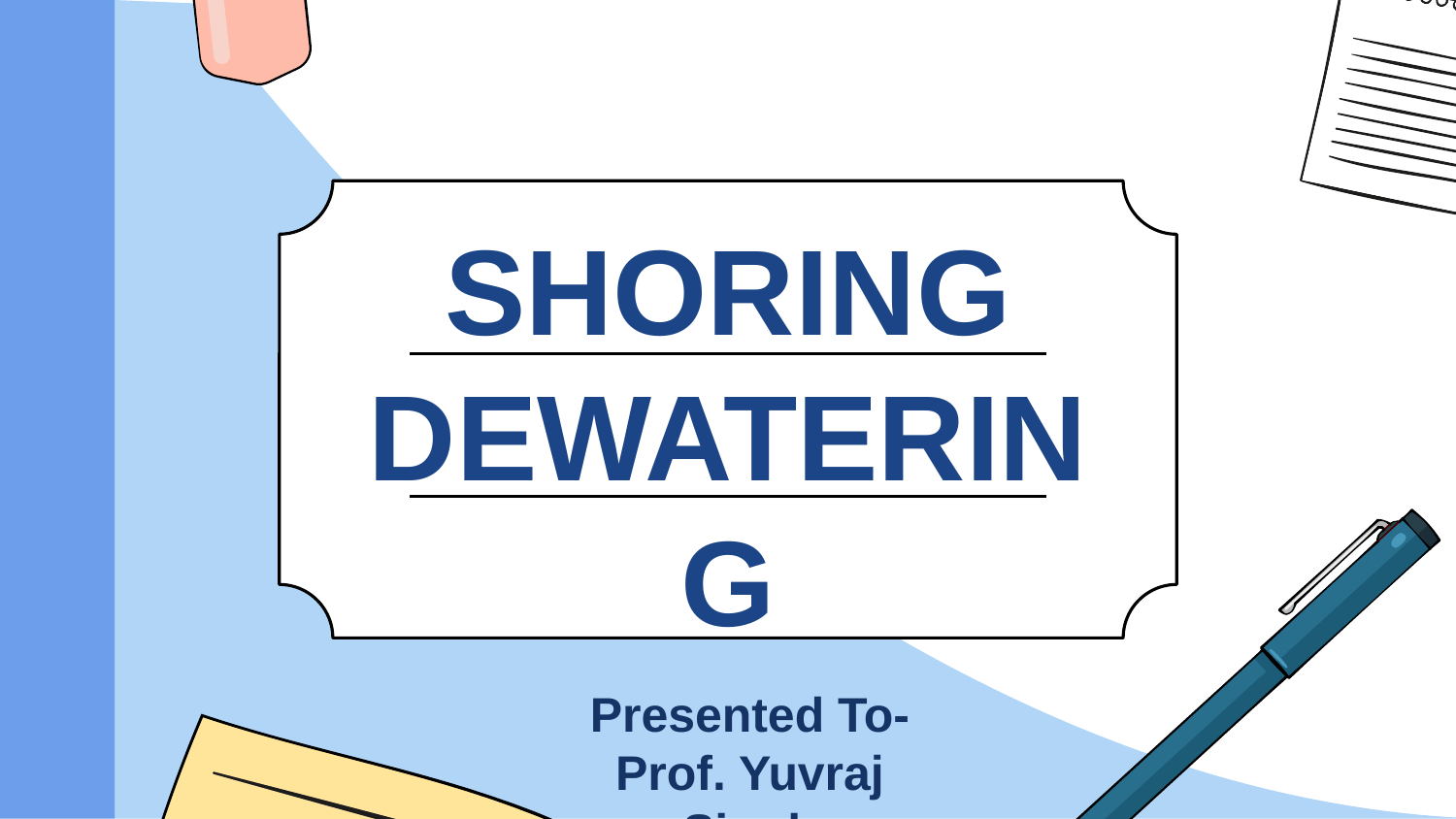

# SHORING DEWATERING
Presented To-
Prof. Yuvraj Singh